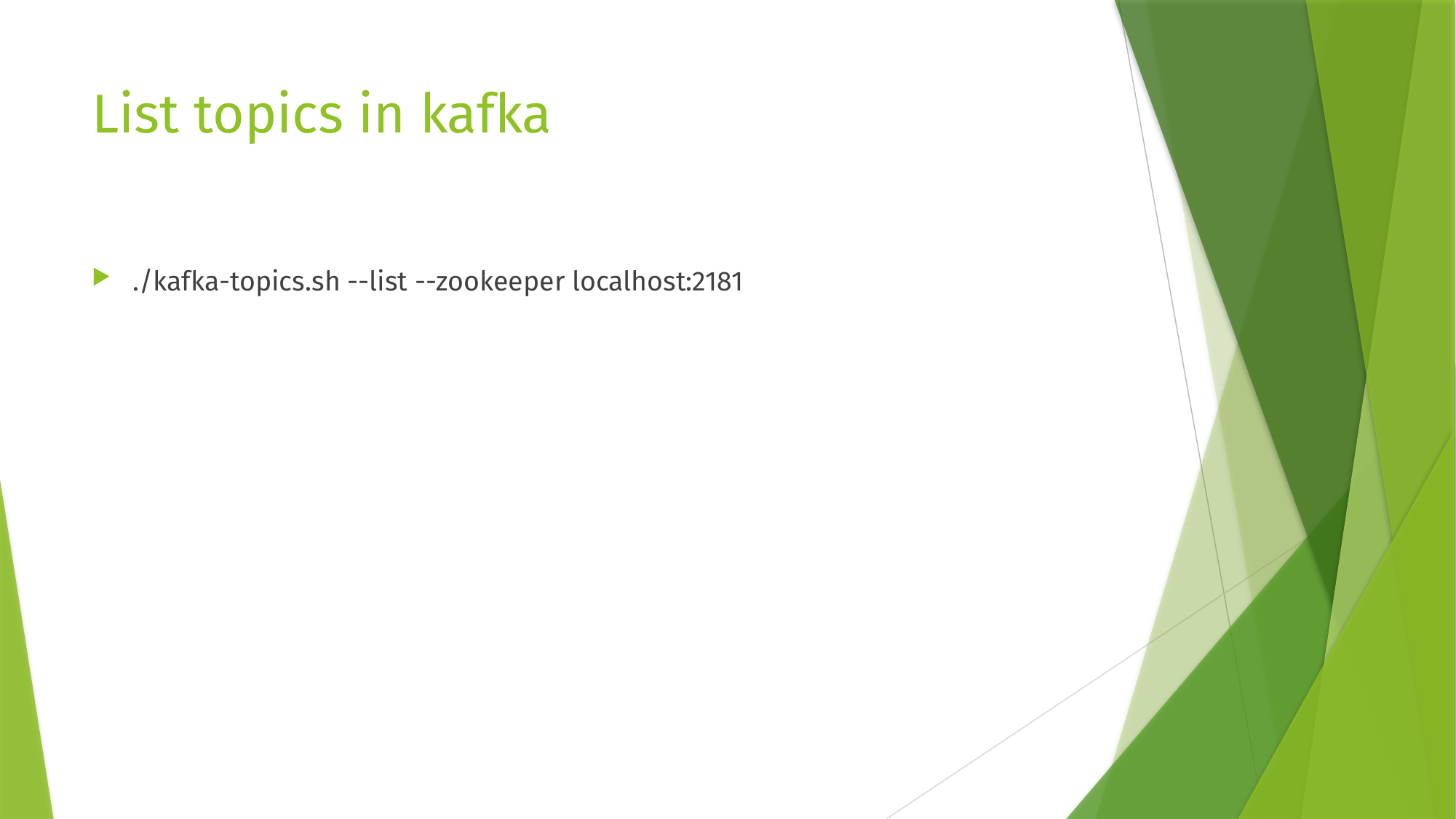

# List topics in kafka
./kafka-topics.sh --list --zookeeper localhost:2181